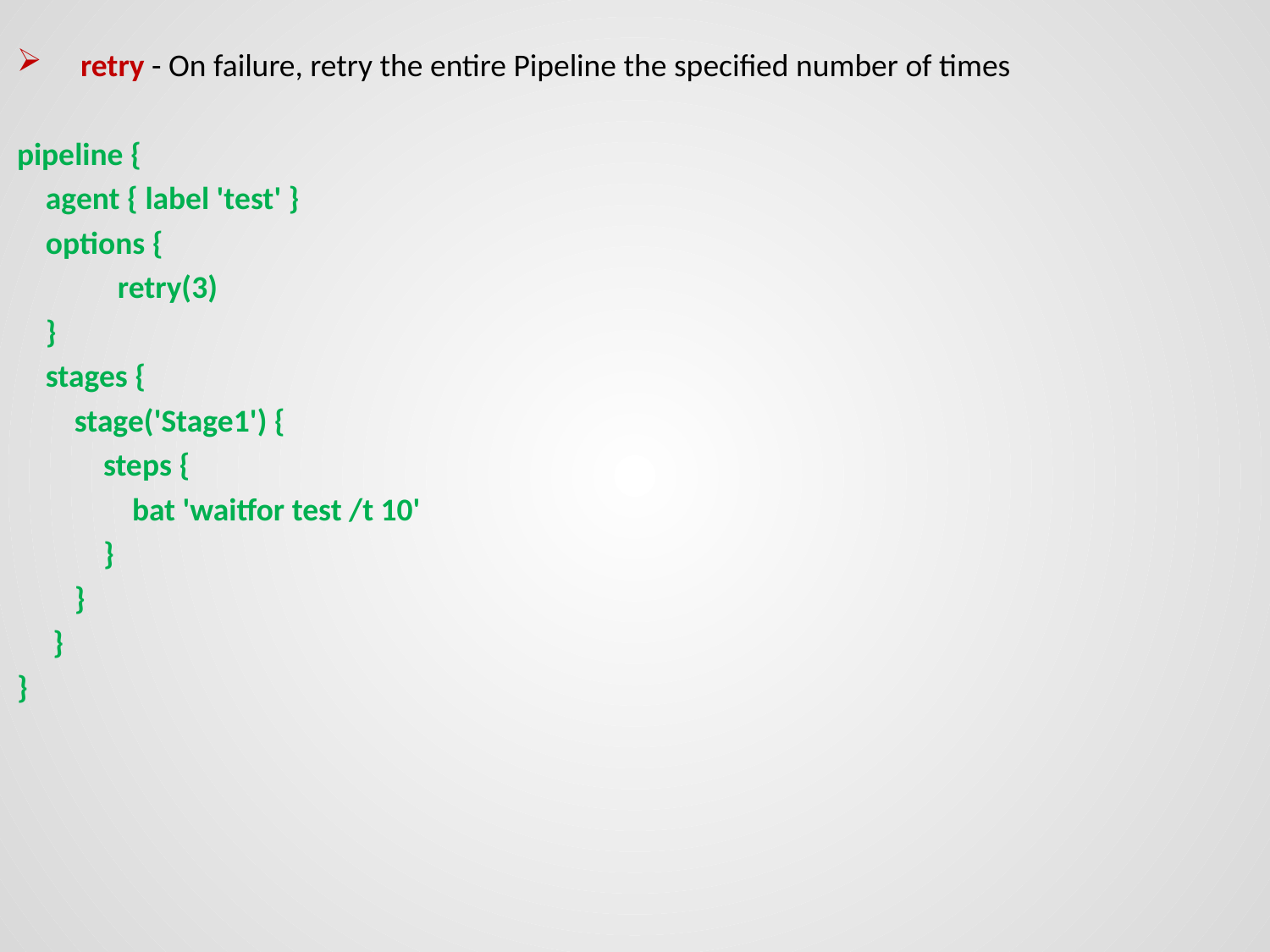

retry - On failure, retry the entire Pipeline the specified number of times

pipeline {
    agent { label 'test' }
    options {
              retry(3)
    }
    stages {
        stage('Stage1') {
            steps {
                bat 'waitfor test /t 10'
            }
        }
     }
}